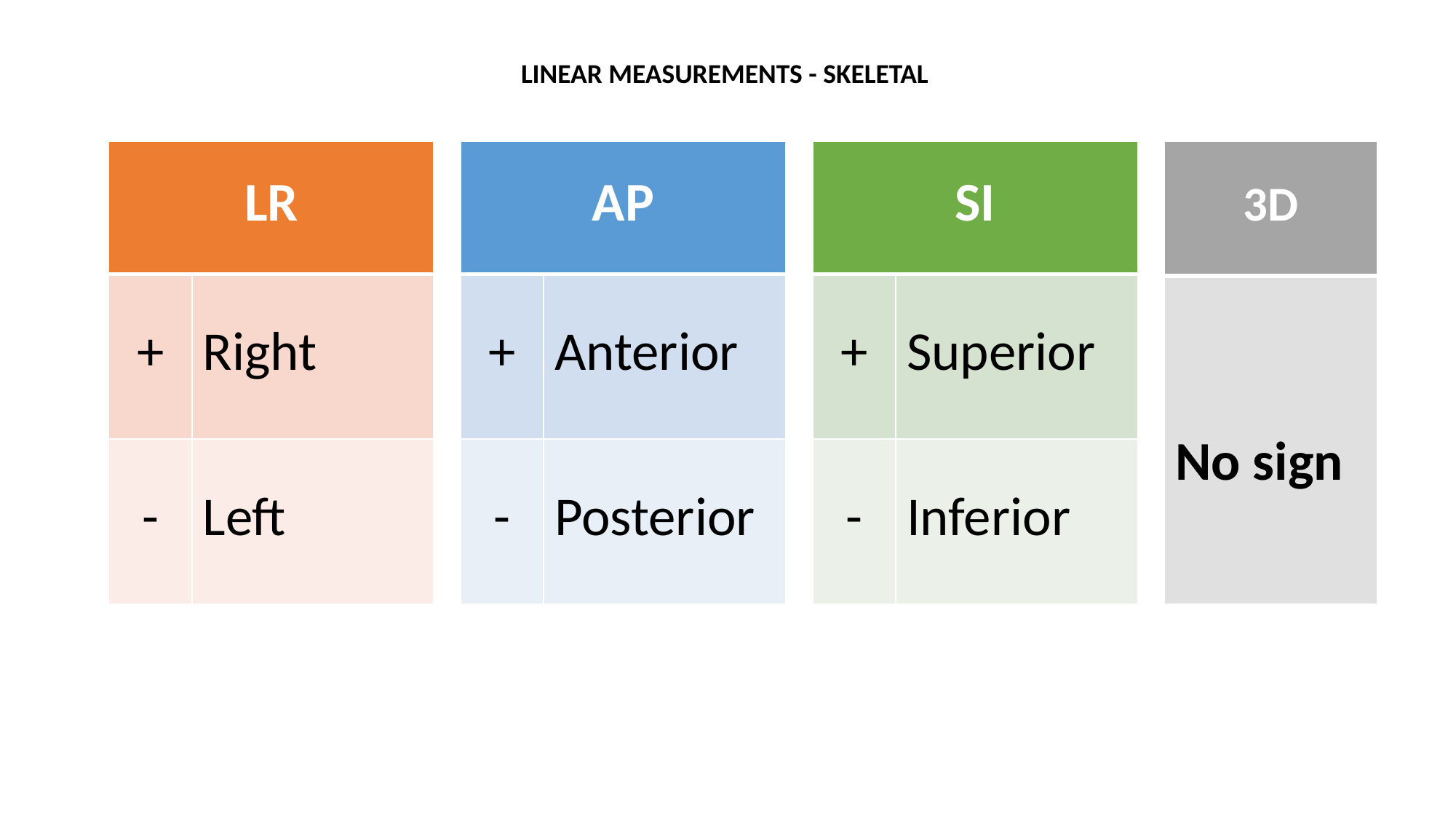

LINEAR MEASUREMENTS - SKELETAL
| SI |  |
| --- | --- |
| + | Superior |
| - | Inferior |
| 3D |
| --- |
| No sign |
| AP |  |
| --- | --- |
| + | Anterior |
| - | Posterior |
| LR |  |
| --- | --- |
| + | Right |
| - | Left |